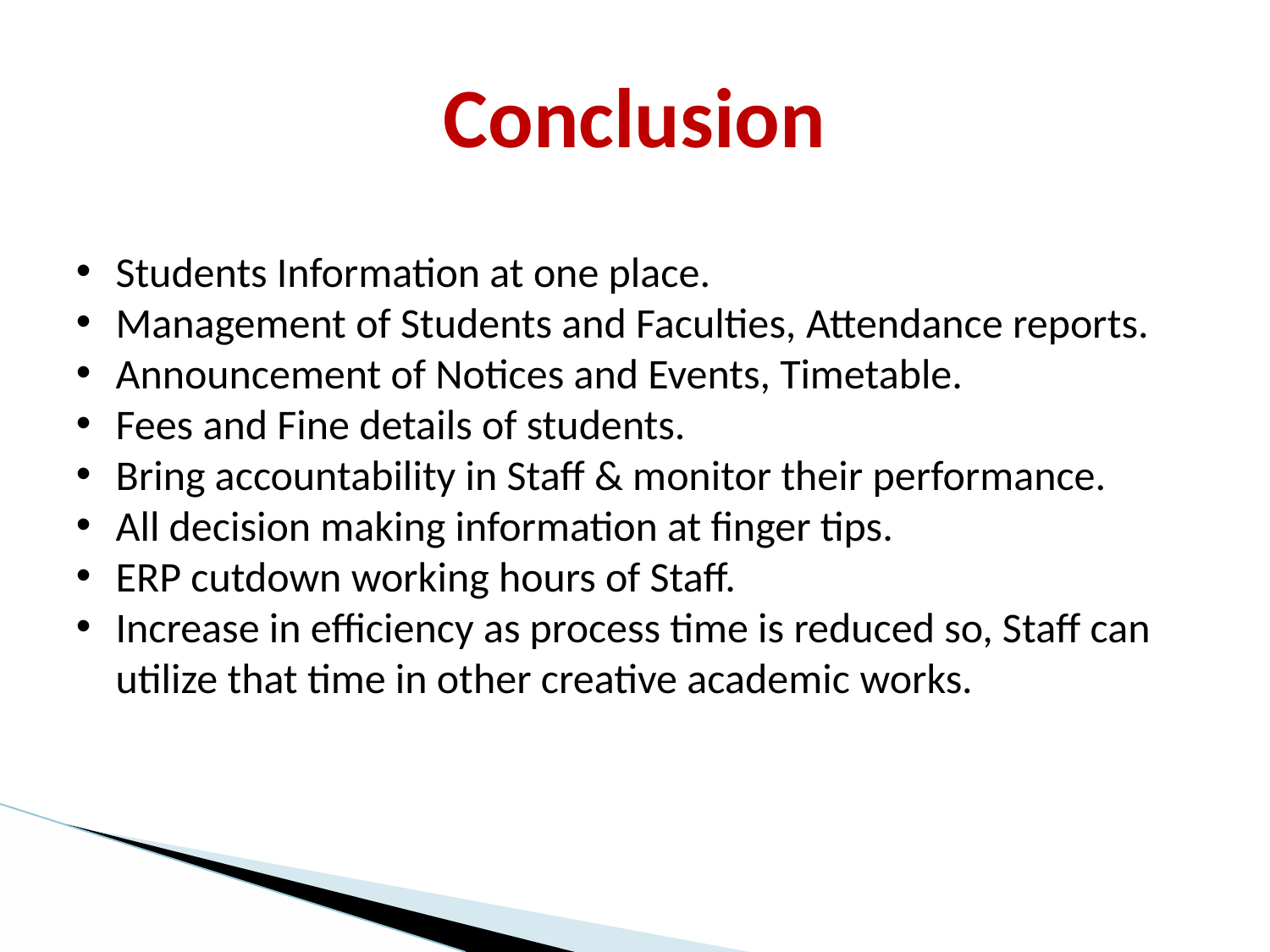

# Conclusion
Students Information at one place.
Management of Students and Faculties, Attendance reports.
Announcement of Notices and Events, Timetable.
Fees and Fine details of students.
Bring accountability in Staff & monitor their performance.
All decision making information at finger tips.
ERP cutdown working hours of Staff.
Increase in efficiency as process time is reduced so, Staff can utilize that time in other creative academic works.